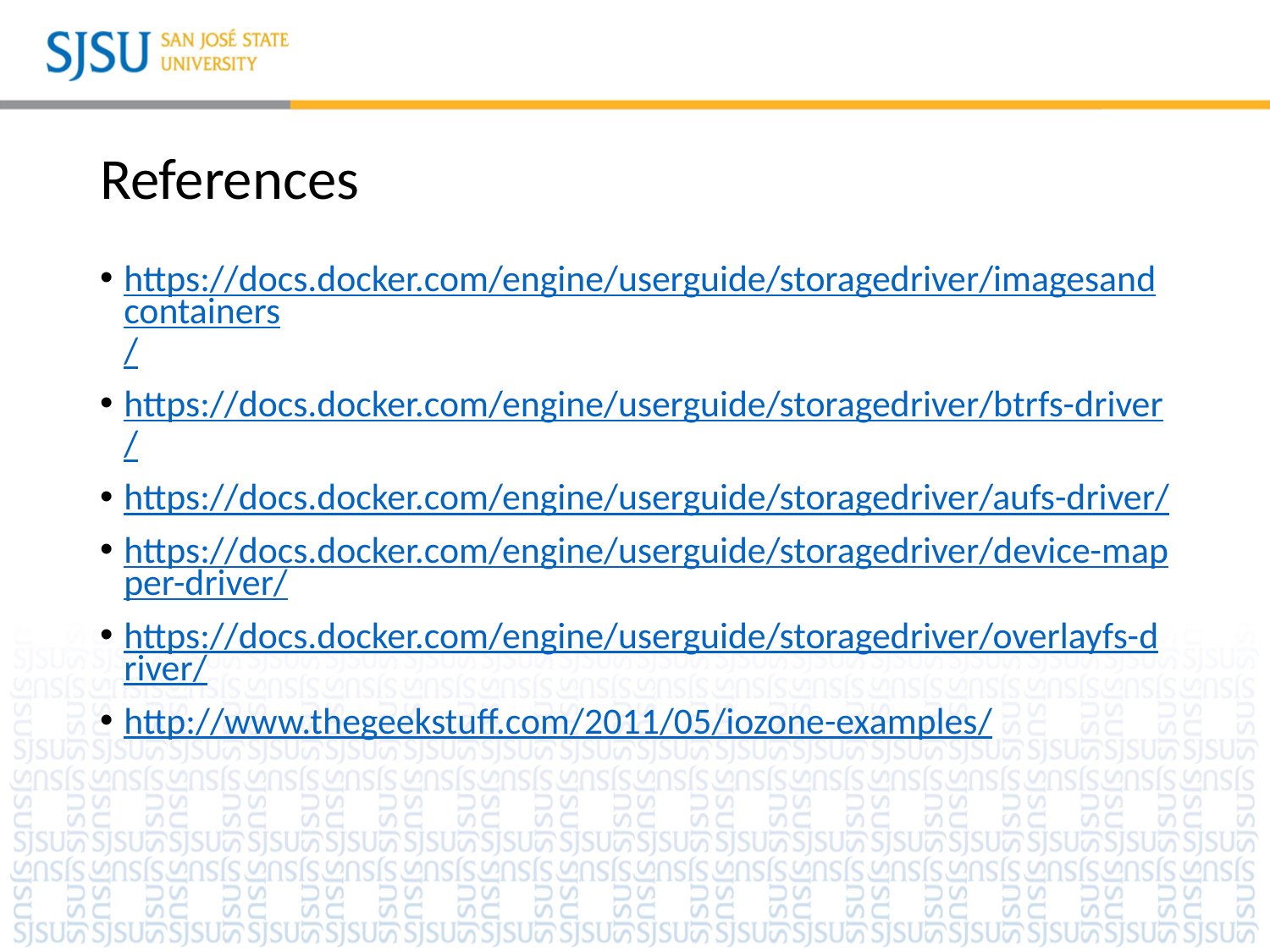

# References
https://docs.docker.com/engine/userguide/storagedriver/imagesandcontainers/
https://docs.docker.com/engine/userguide/storagedriver/btrfs-driver/
https://docs.docker.com/engine/userguide/storagedriver/aufs-driver/
https://docs.docker.com/engine/userguide/storagedriver/device-mapper-driver/
https://docs.docker.com/engine/userguide/storagedriver/overlayfs-driver/
http://www.thegeekstuff.com/2011/05/iozone-examples/